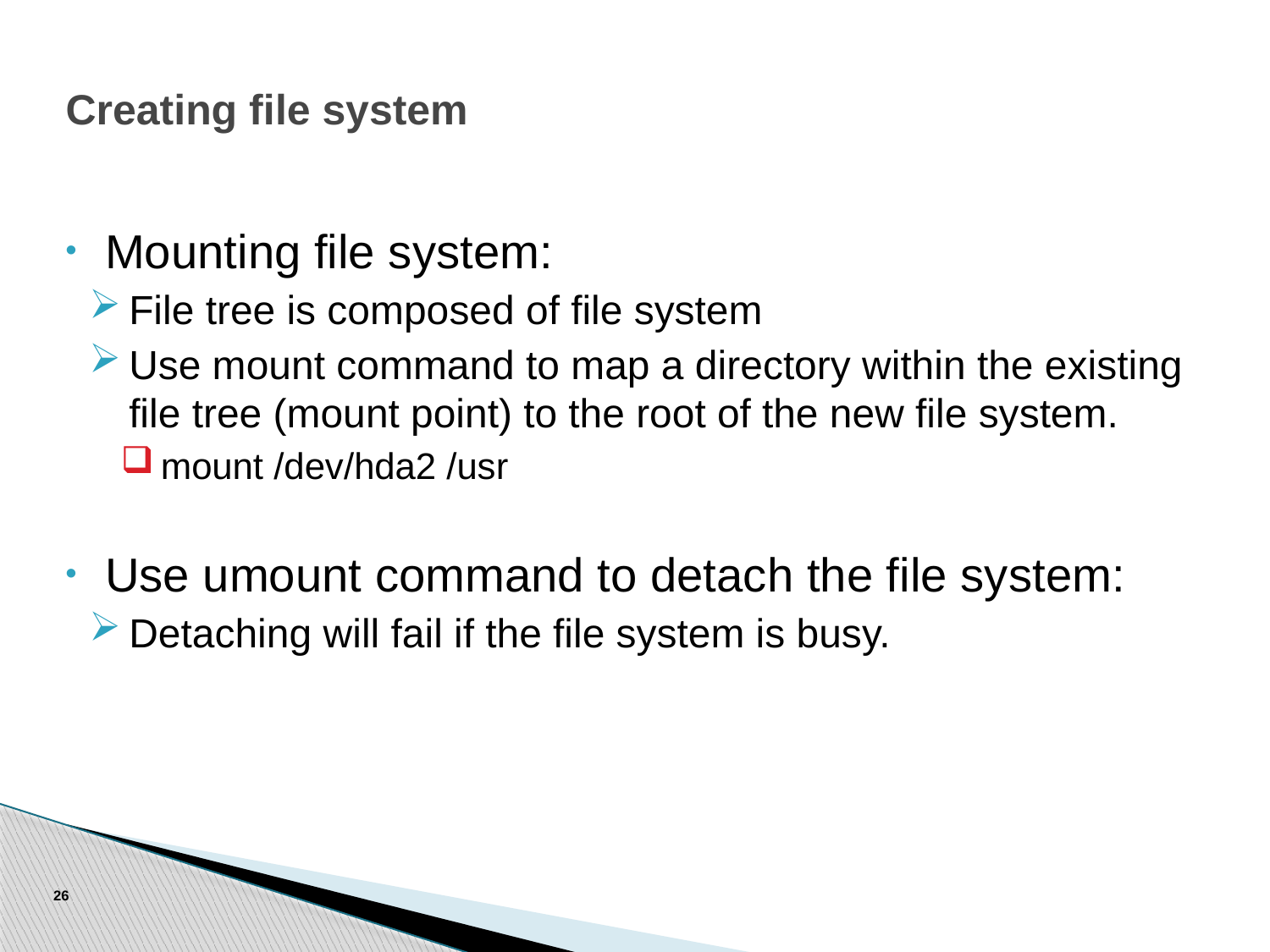

# Creating file system
Mounting file system:
File tree is composed of file system
Use mount command to map a directory within the existing file tree (mount point) to the root of the new file system.
mount /dev/hda2 /usr

Use umount command to detach the file system:
Detaching will fail if the file system is busy.
26